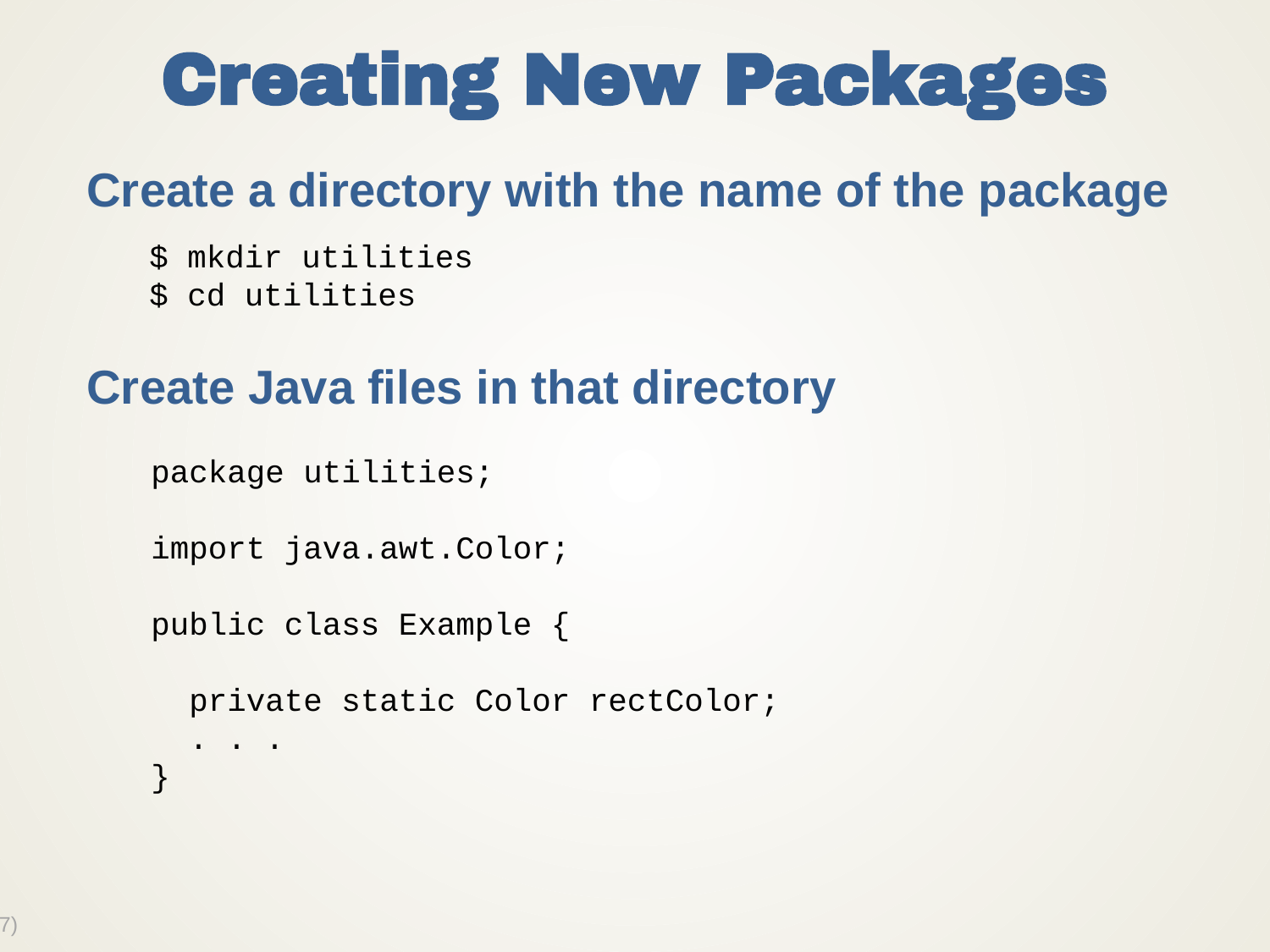

# Creating New Packages
Create a directory with the name of the package

Create Java files in that directory
$ mkdir utilities
$ cd utilities
package utilities;

import java.awt.Color;

public class Example {

  private static Color rectColor;
  . . .
}